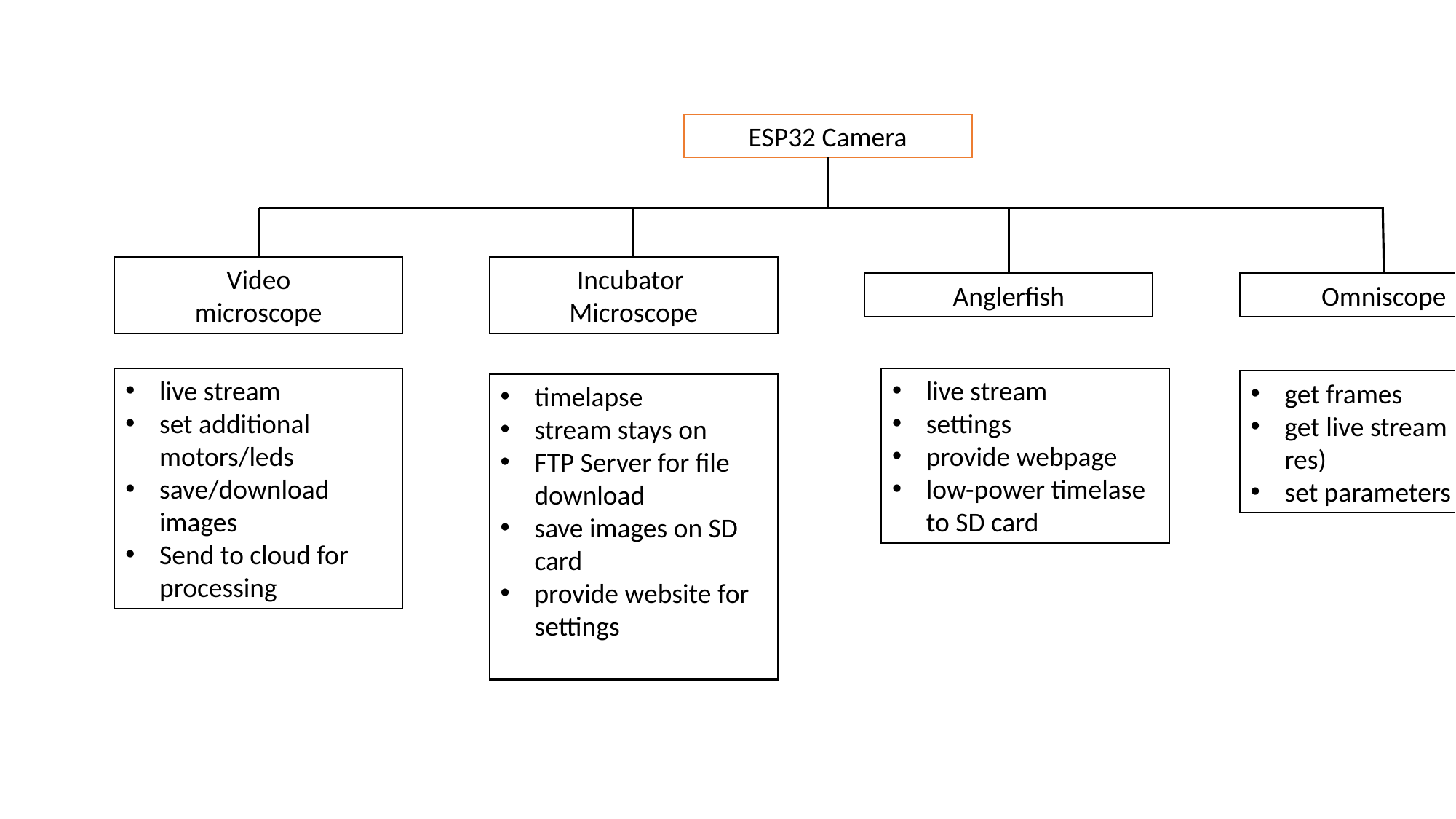

ESP32 Camera
Video
microscope
Incubator
Microscope
Anglerfish
Omniscope
live stream
set additional motors/leds
save/download images
Send to cloud for processing
live stream
settings
provide webpage
low-power timelase to SD card
get frames
get live stream (low res)
set parameters
timelapse
stream stays on
FTP Server for file download
save images on SD card
provide website for settings